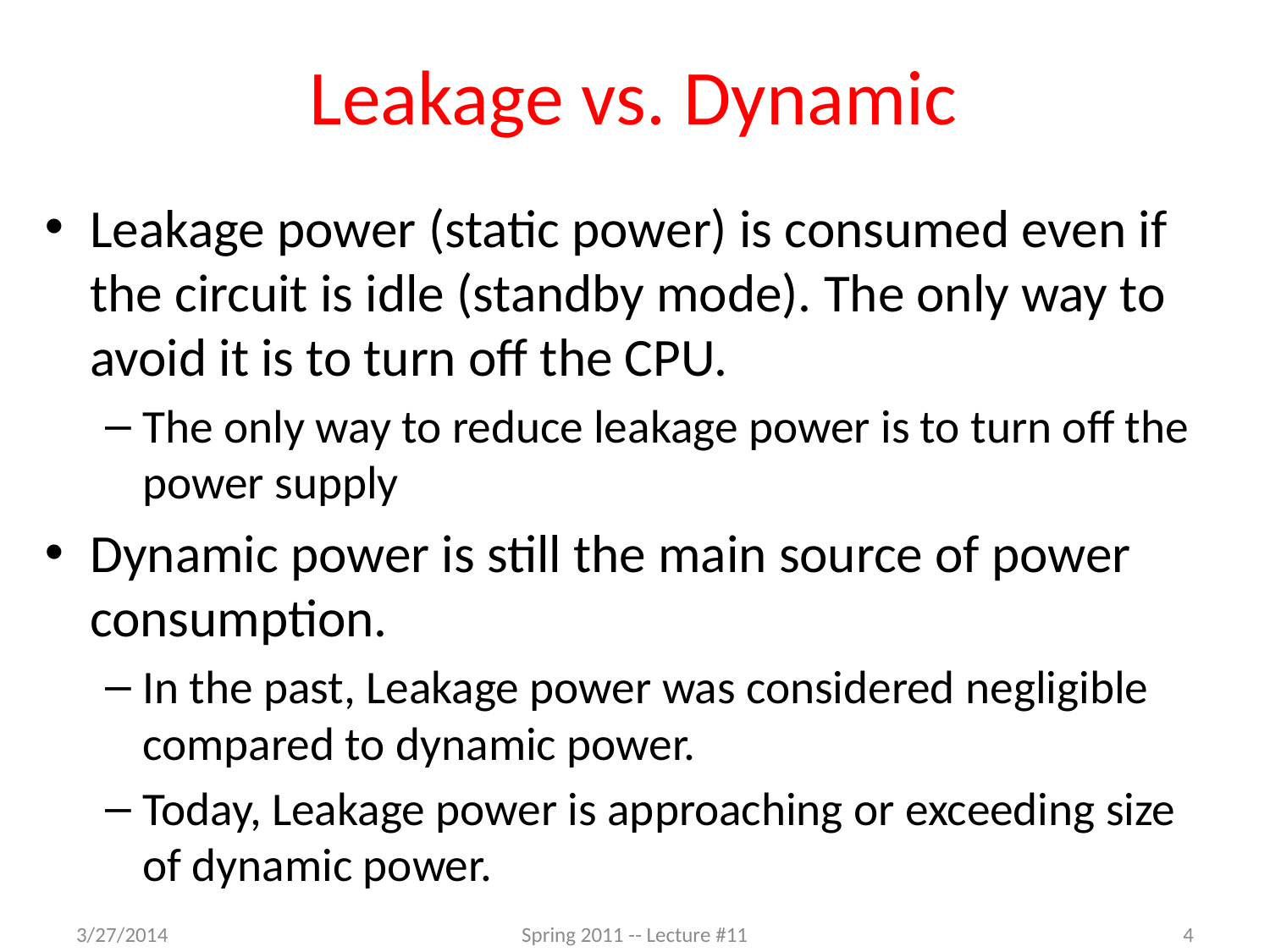

# Leakage vs. Dynamic
Leakage power (static power) is consumed even if the circuit is idle (standby mode). The only way to avoid it is to turn off the CPU.
The only way to reduce leakage power is to turn off the power supply
Dynamic power is still the main source of power consumption.
In the past, Leakage power was considered negligible compared to dynamic power.
Today, Leakage power is approaching or exceeding size of dynamic power.
3/27/2014
Spring 2011 -- Lecture #11
4